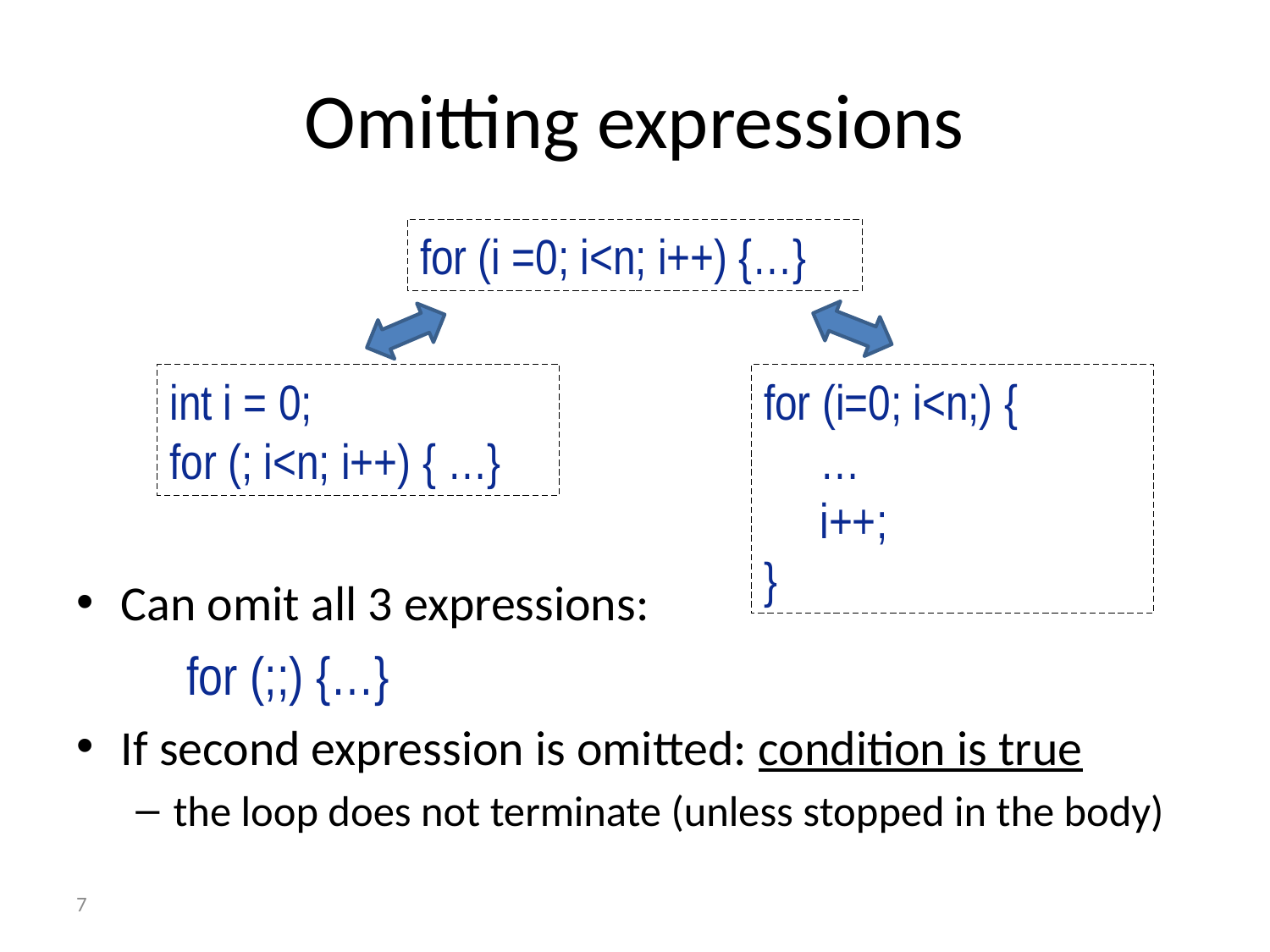

# Omitting expressions
for (i =0; i<n; i++) {…}

Can omit all 3 expressions:
		for (;;) {…}
If second expression is omitted: condition is true
the loop does not terminate (unless stopped in the body)

int i = 0;
for (; i<n; i++) { …}
for (i=0; i<n;) {
     …
     i++;
}
7